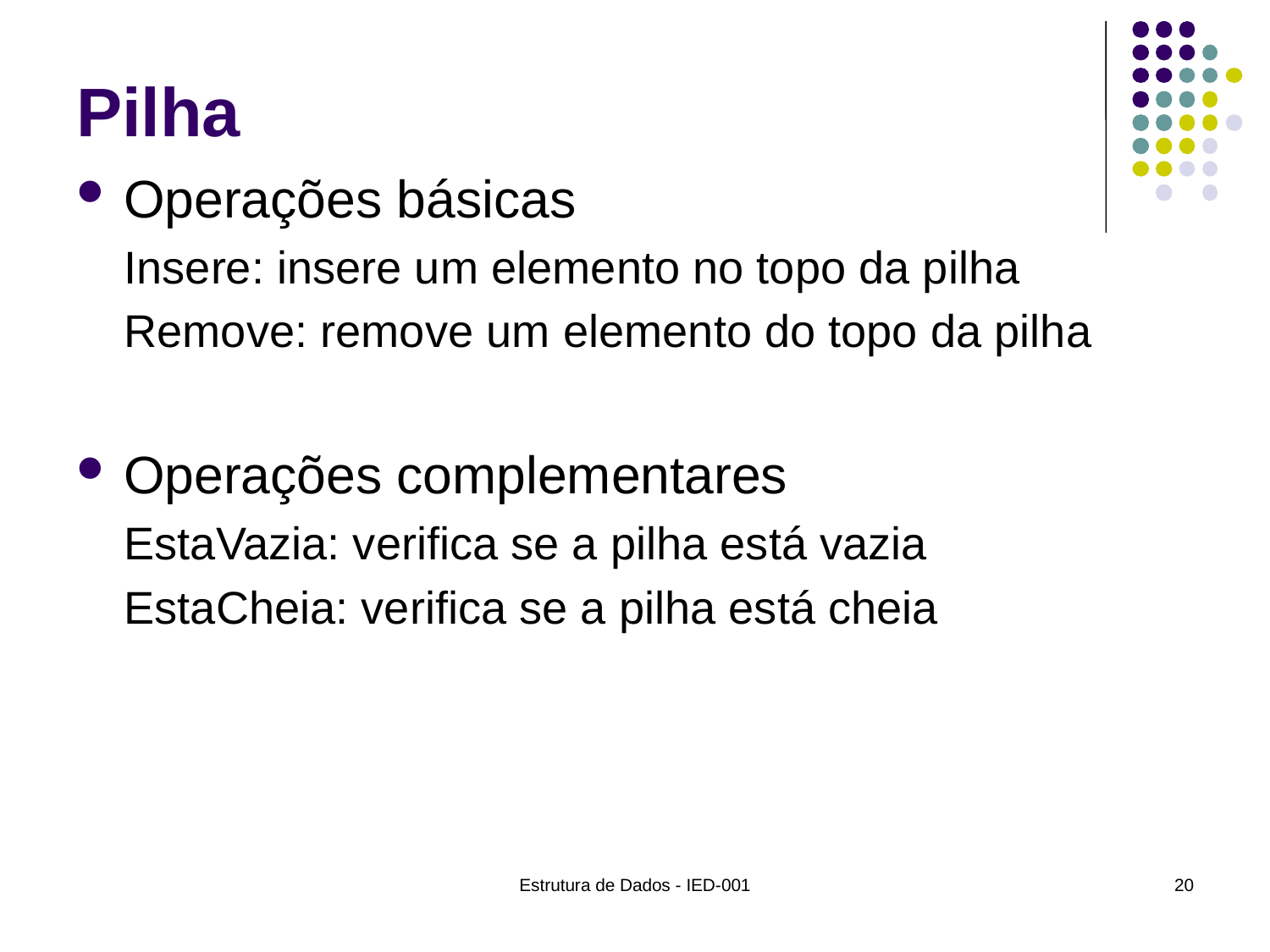

# Pilha
Operações básicas
Insere: insere um elemento no topo da pilha
Remove: remove um elemento do topo da pilha

Operações complementares
EstaVazia: verifica se a pilha está vazia
EstaCheia: verifica se a pilha está cheia
Estrutura de Dados - IED-001
20